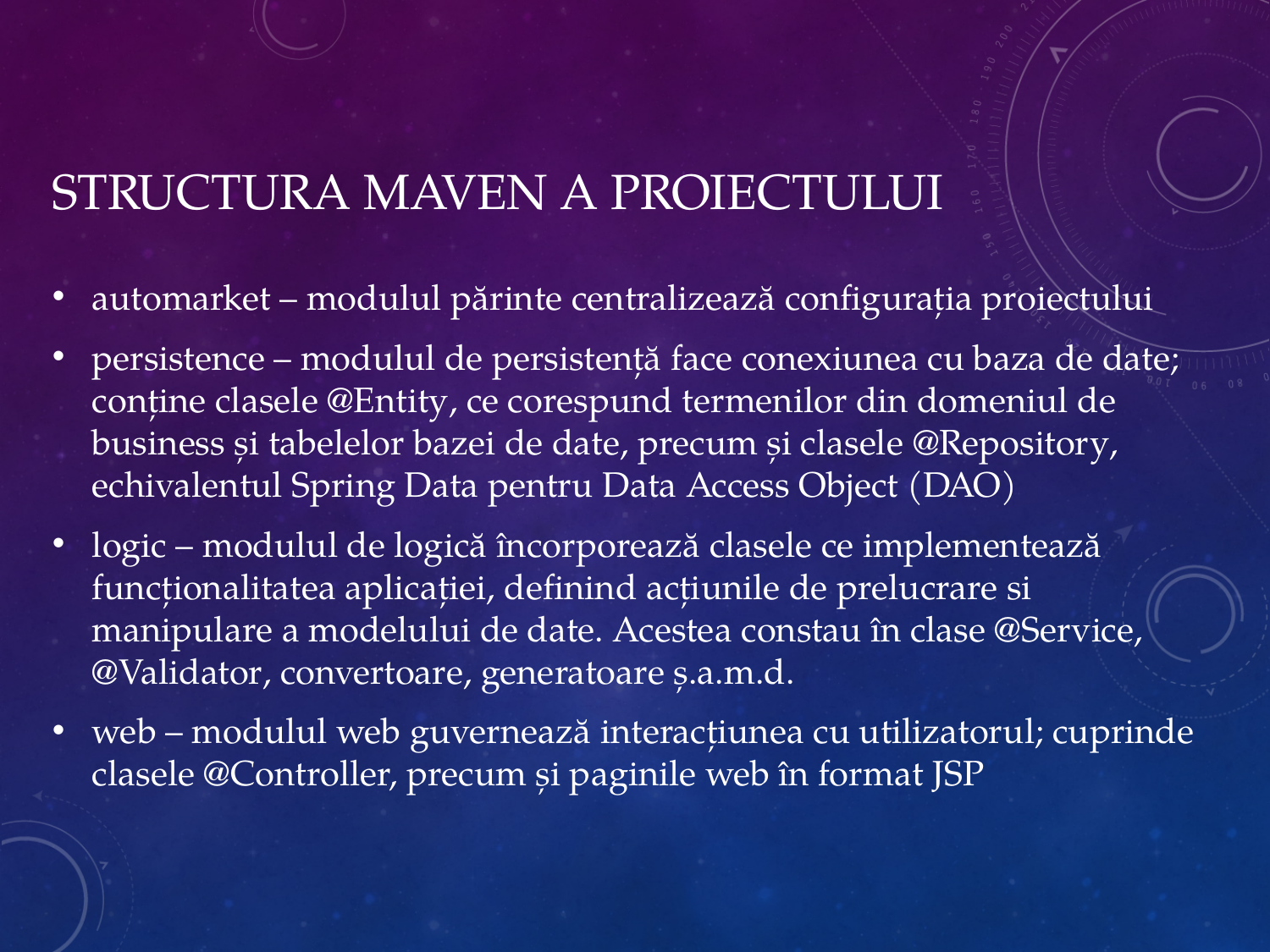

# Structura MAVEN A PROIECTULUI
automarket – modulul părinte centralizează configurația proiectului
persistence – modulul de persistență face conexiunea cu baza de date; conține clasele @Entity, ce corespund termenilor din domeniul de business și tabelelor bazei de date, precum și clasele @Repository, echivalentul Spring Data pentru Data Access Object (DAO)
logic – modulul de logică încorporează clasele ce implementează funcționalitatea aplicației, definind acțiunile de prelucrare si manipulare a modelului de date. Acestea constau în clase @Service, @Validator, convertoare, generatoare ș.a.m.d.
web – modulul web guvernează interacțiunea cu utilizatorul; cuprinde clasele @Controller, precum și paginile web în format JSP